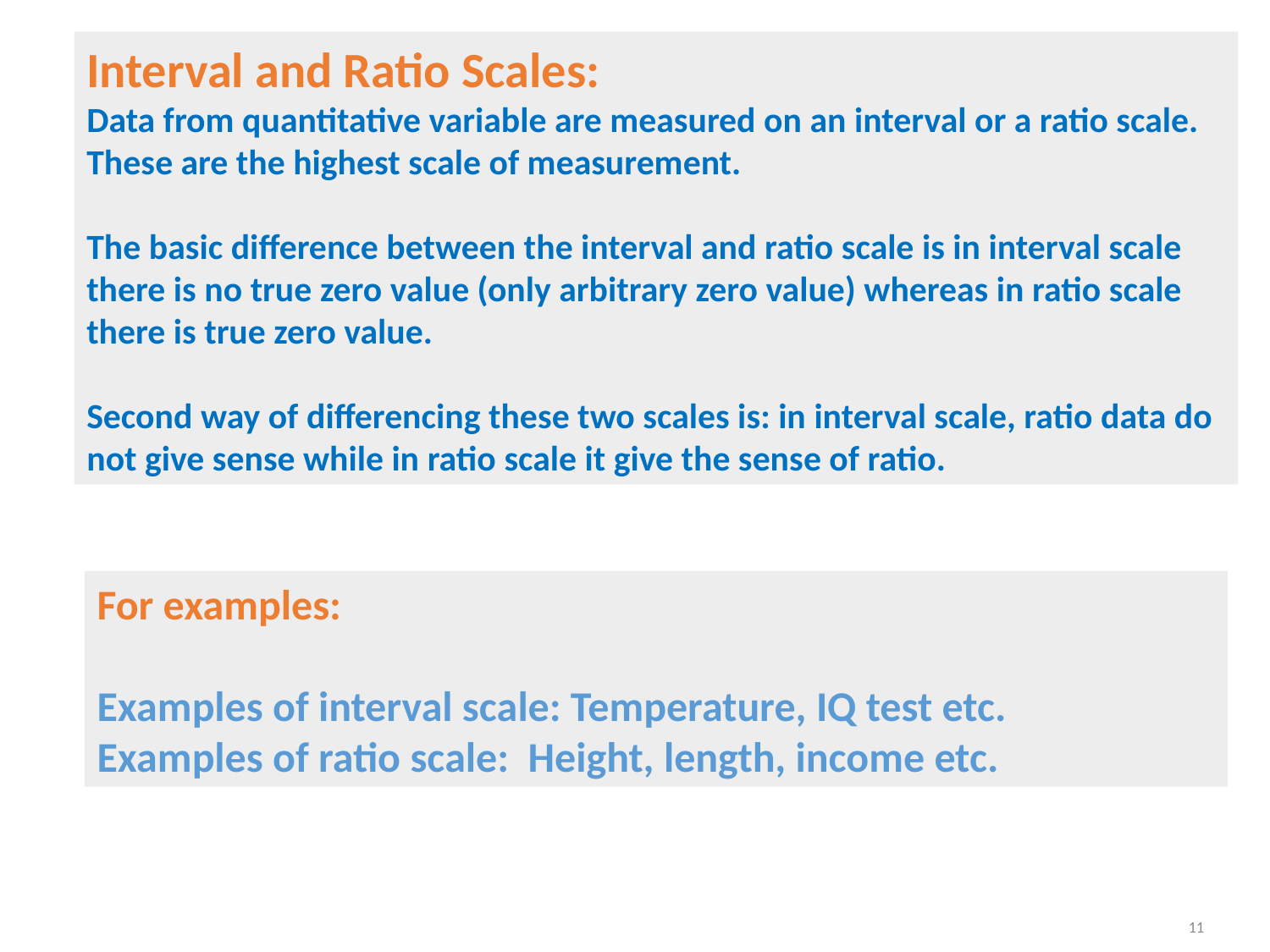

Interval and Ratio Scales:
Data from quantitative variable are measured on an interval or a ratio scale. These are the highest scale of measurement.

The basic difference between the interval and ratio scale is in interval scale there is no true zero value (only arbitrary zero value) whereas in ratio scale there is true zero value.

Second way of differencing these two scales is: in interval scale, ratio data do not give sense while in ratio scale it give the sense of ratio.
For examples:

Examples of interval scale: Temperature, IQ test etc.
Examples of ratio scale:  Height, length, income etc.
11